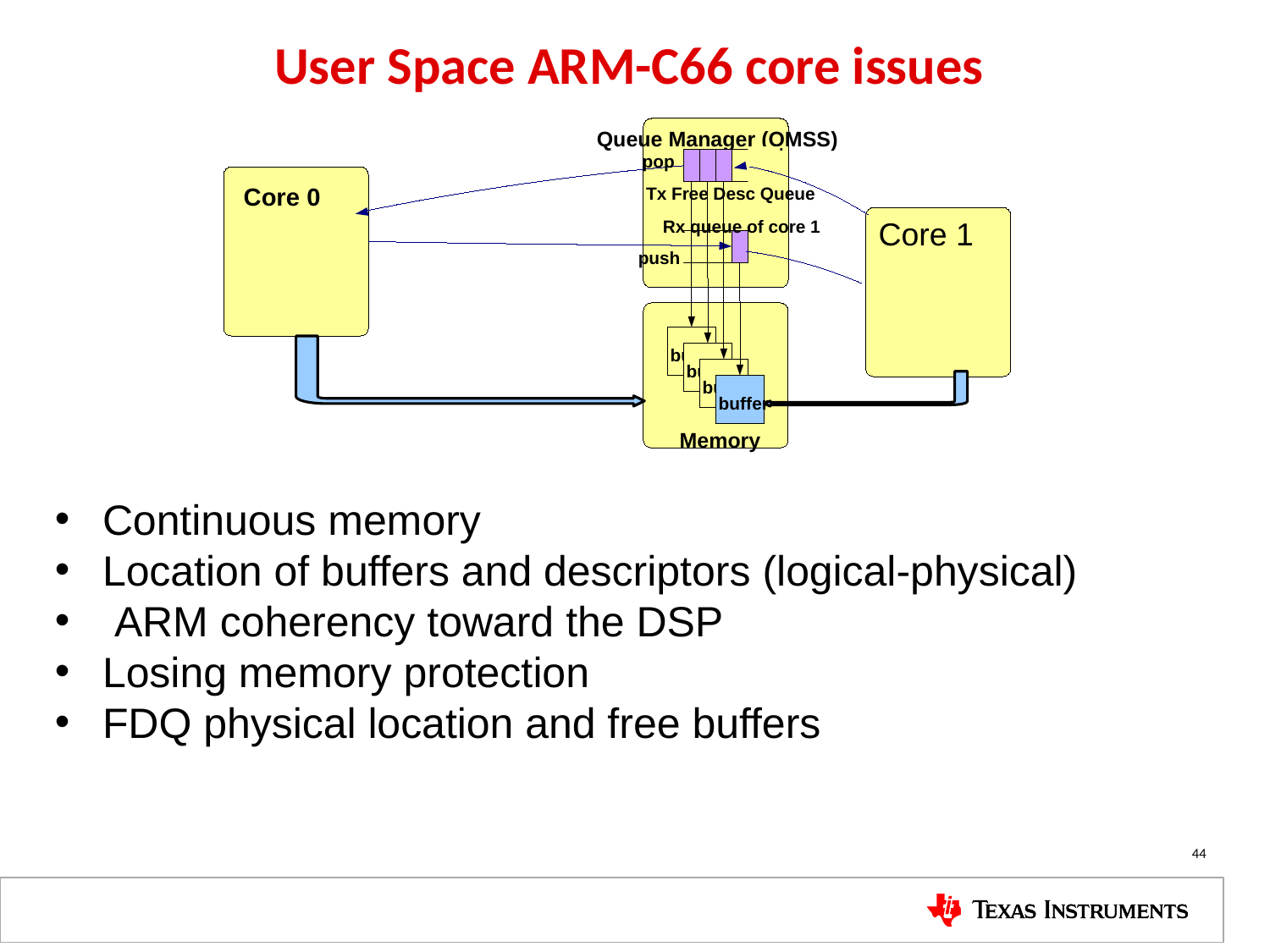

# User Space ARM-C66 core issues

Queue Manager (QMSS)

pop

Core 0

Tx Free Desc Queue

Core 1
Rx queue of core 1

push

buffer

buffer

buffer
buffer
Memory
Continuous memory
Location of buffers and descriptors (logical-physical)
 ARM coherency toward the DSP
Losing memory protection
FDQ physical location and free buffers
44